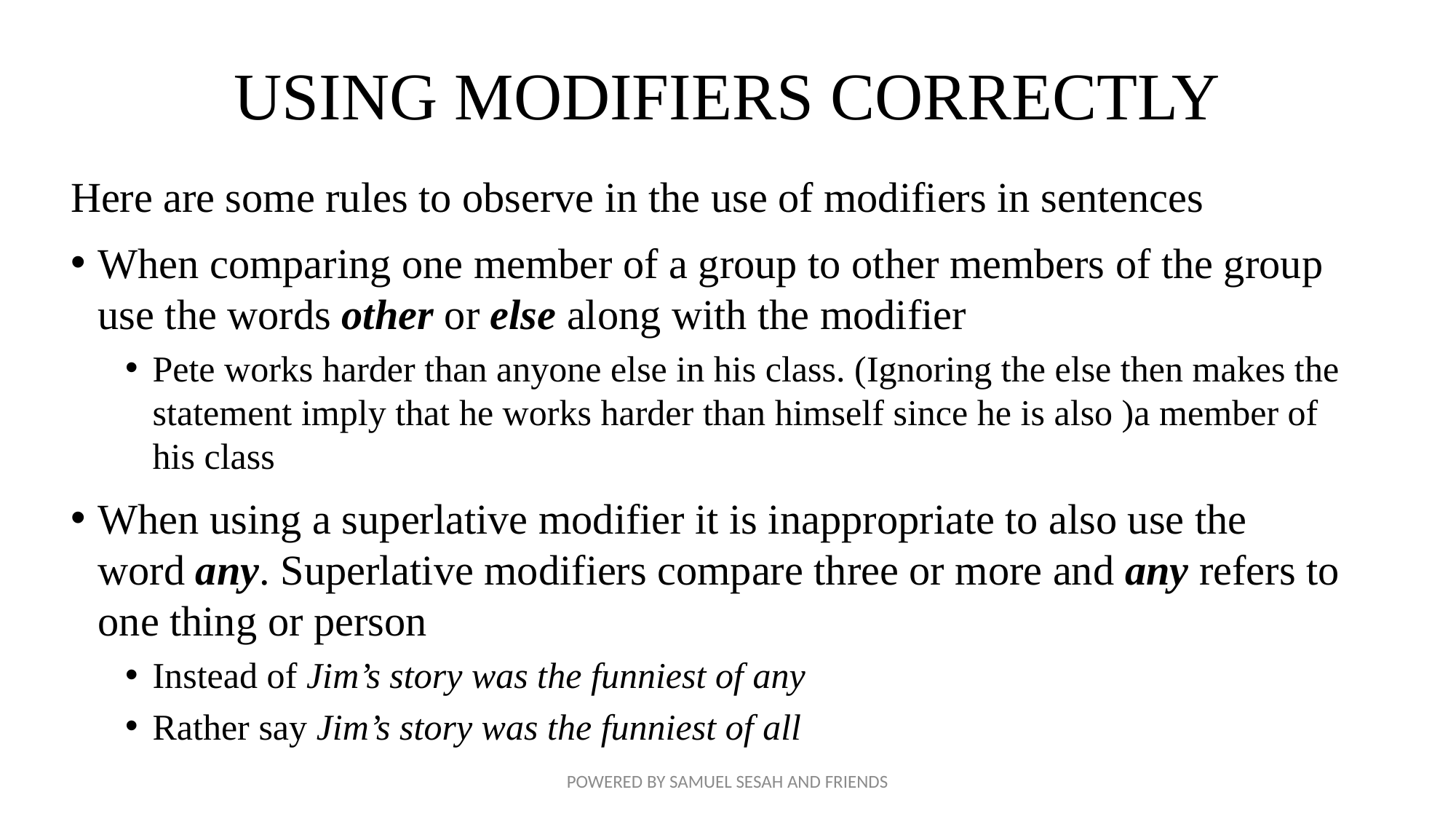

# USING MODIFIERS CORRECTLY
Here are some rules to observe in the use of modifiers in sentences
When comparing one member of a group to other members of the group use the words other or else along with the modifier
Pete works harder than anyone else in his class. (Ignoring the else then makes the statement imply that he works harder than himself since he is also )a member of his class
When using a superlative modifier it is inappropriate to also use the word any. Superlative modifiers compare three or more and any refers to one thing or person
Instead of Jim’s story was the funniest of any
Rather say Jim’s story was the funniest of all
POWERED BY SAMUEL SESAH AND FRIENDS